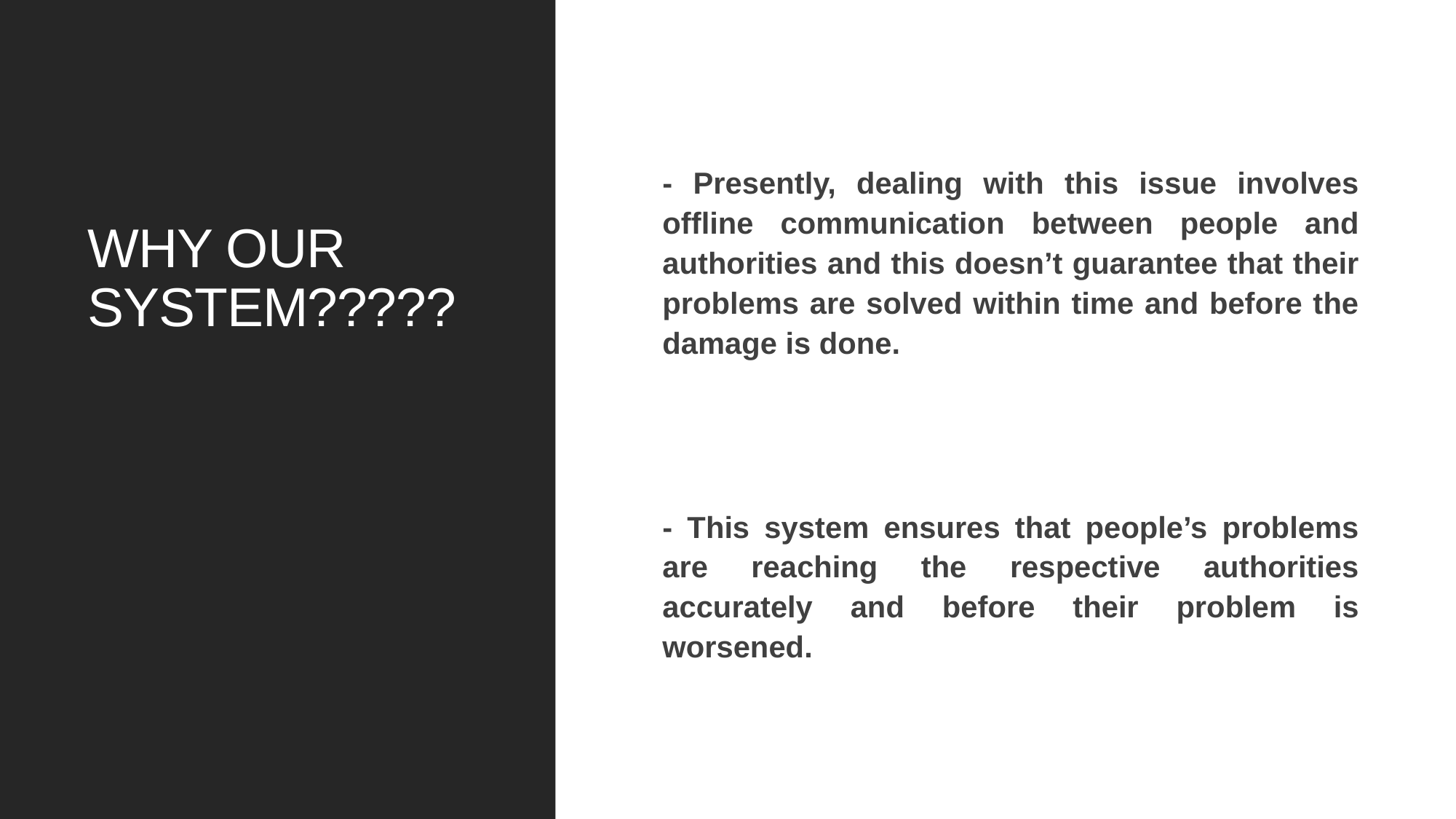

# WHY OUR SYSTEM?????

- Presently, dealing with this issue involves offline communication between people and authorities and this doesn’t guarantee that their problems are solved within time and before the damage is done.

- This system ensures that people’s problems are reaching the respective authorities accurately and before their problem is worsened.